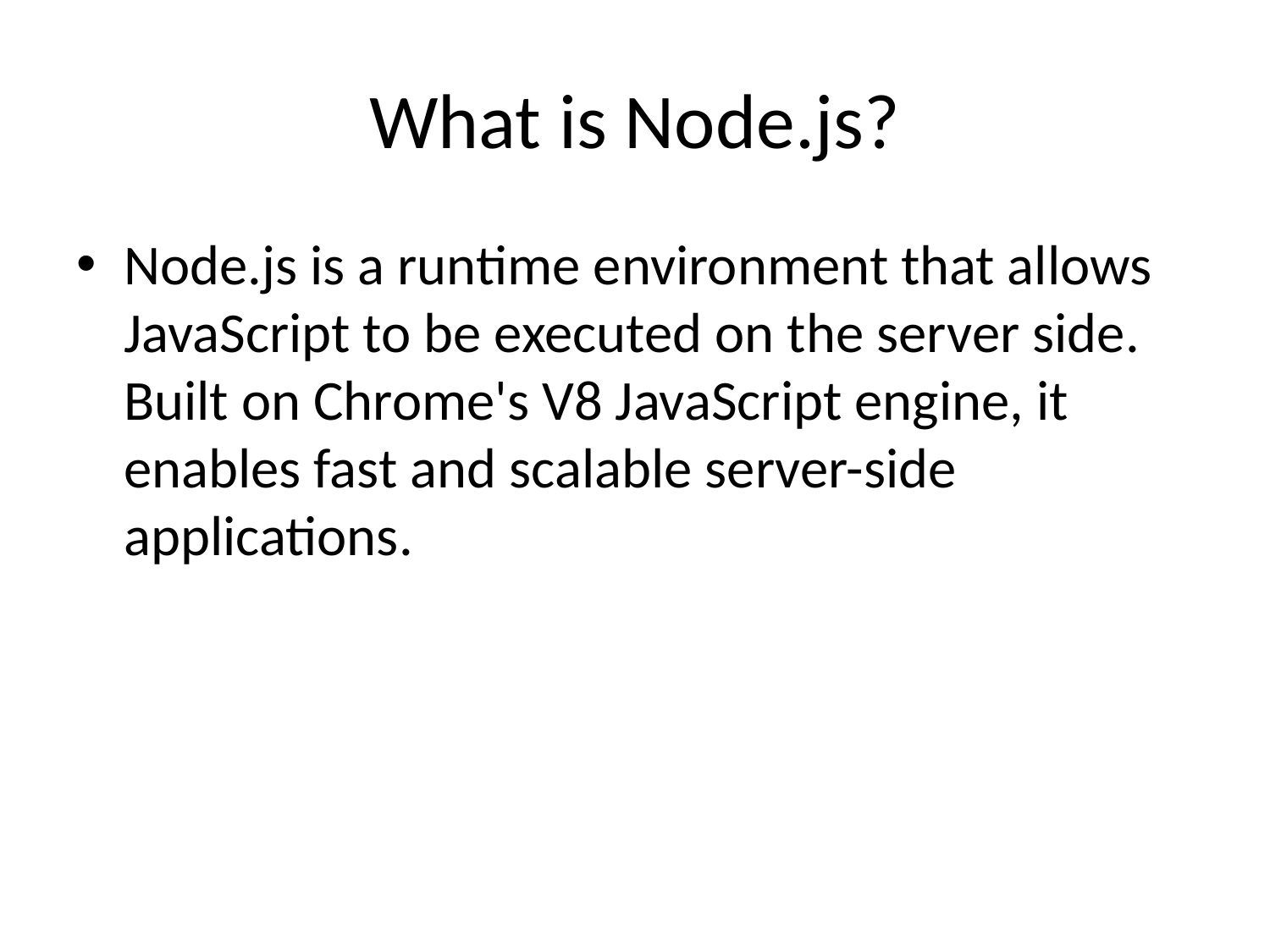

# What is Node.js?
Node.js is a runtime environment that allows JavaScript to be executed on the server side. Built on Chrome's V8 JavaScript engine, it enables fast and scalable server-side applications.